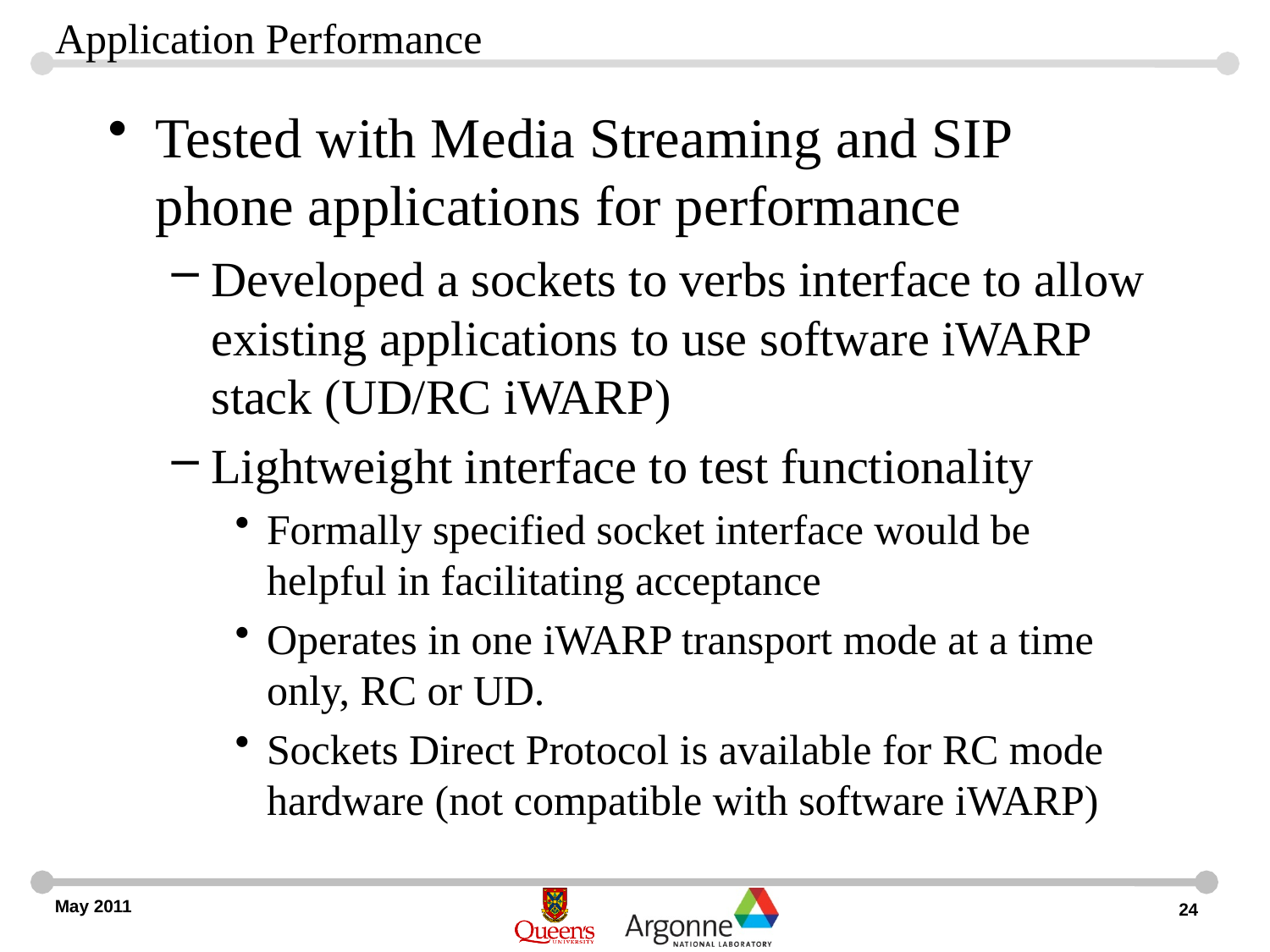

# Application Performance
Tested with Media Streaming and SIP phone applications for performance
Developed a sockets to verbs interface to allow existing applications to use software iWARP stack (UD/RC iWARP)
Lightweight interface to test functionality
Formally specified socket interface would be helpful in facilitating acceptance
Operates in one iWARP transport mode at a time only, RC or UD.
Sockets Direct Protocol is available for RC mode hardware (not compatible with software iWARP)